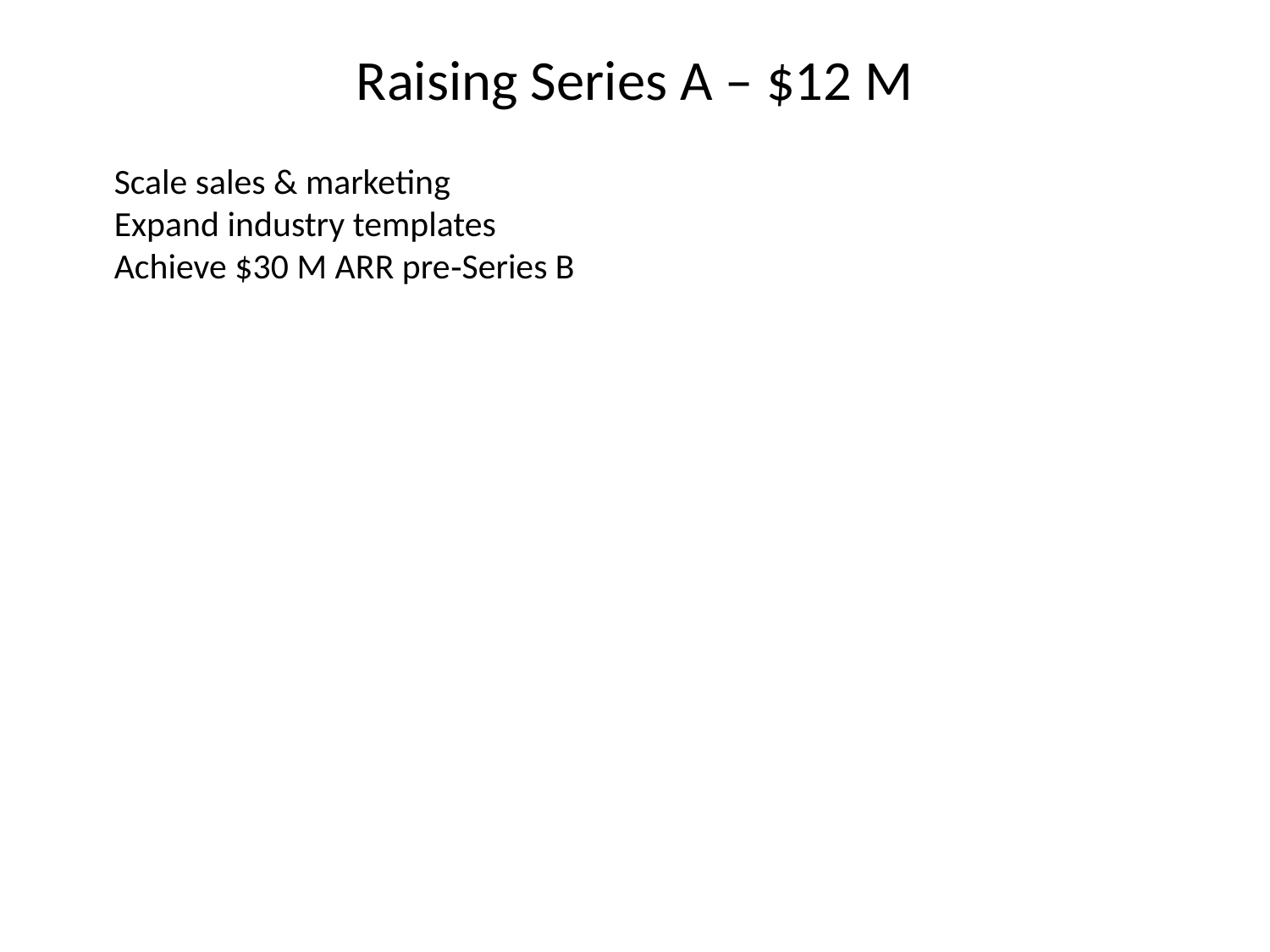

Raising Series A – $12 M
Scale sales & marketing
Expand industry templates
Achieve $30 M ARR pre‑Series B